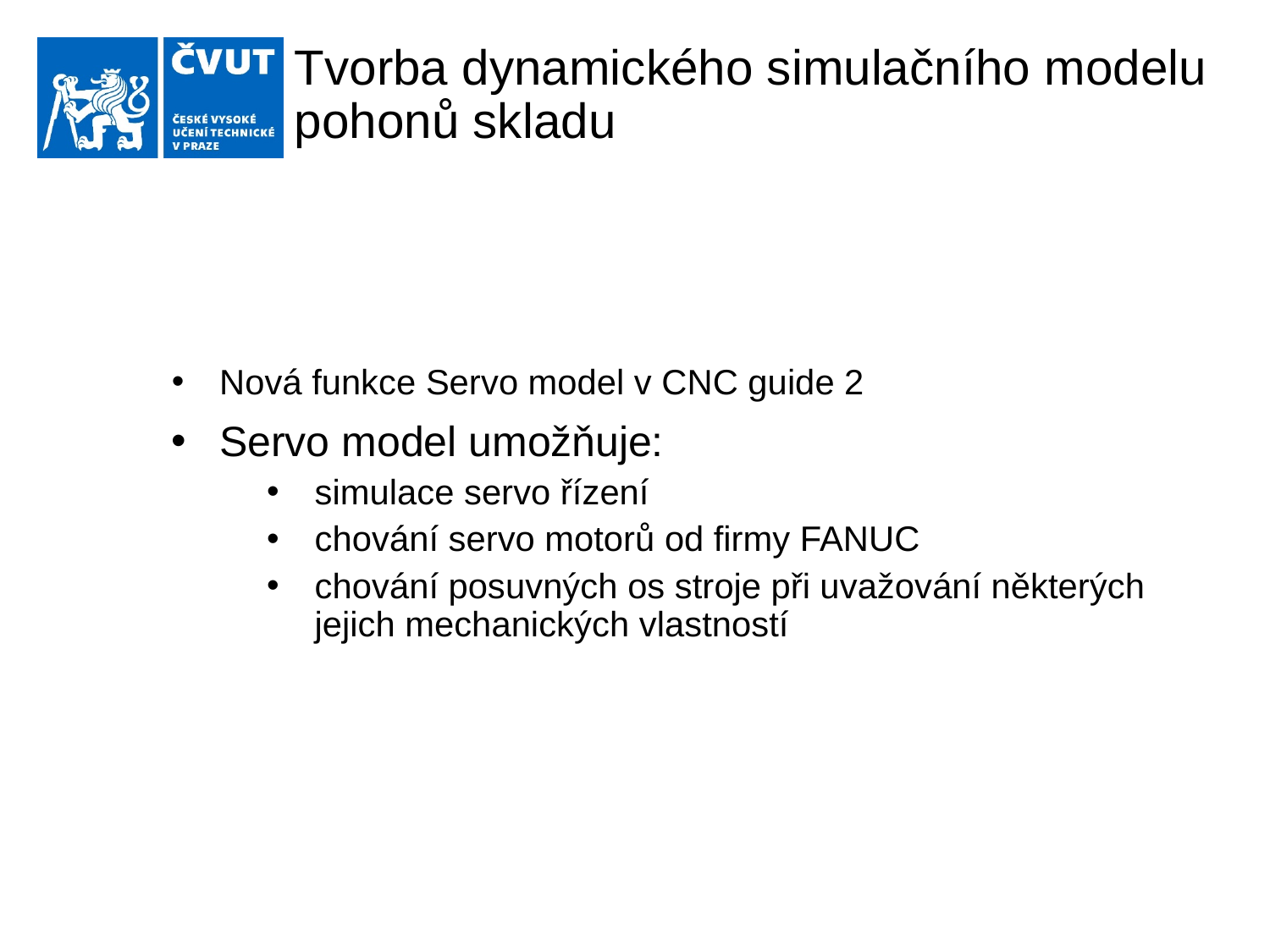

# Tvorba dynamického simulačního modelu pohonů skladu
Nová funkce Servo model v CNC guide 2
Servo model umožňuje:
simulace servo řízení
chování servo motorů od firmy FANUC
chování posuvných os stroje při uvažování některých jejich mechanických vlastností